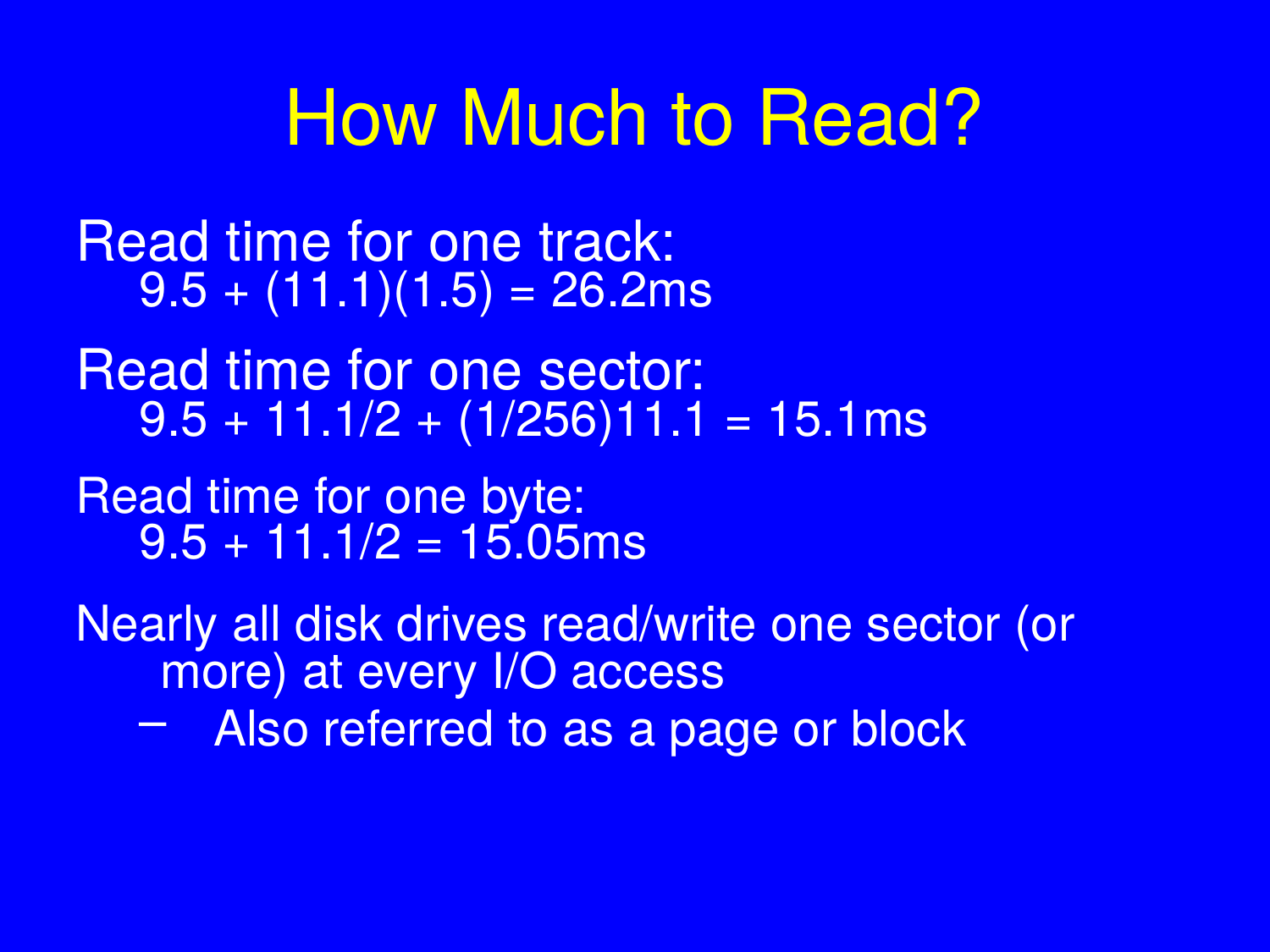

# How Much to Read?
Read time for one track:
9.5 + (11.1)(1.5) = 26.2ms

Read time for one sector:
9.5 + 11.1/2 + (1/256)11.1 = 15.1ms

Read time for one byte:
9.5 + 11.1/2 = 15.05ms

Nearly all disk drives read/write one sector (or more) at every I/O access
Also referred to as a page or block